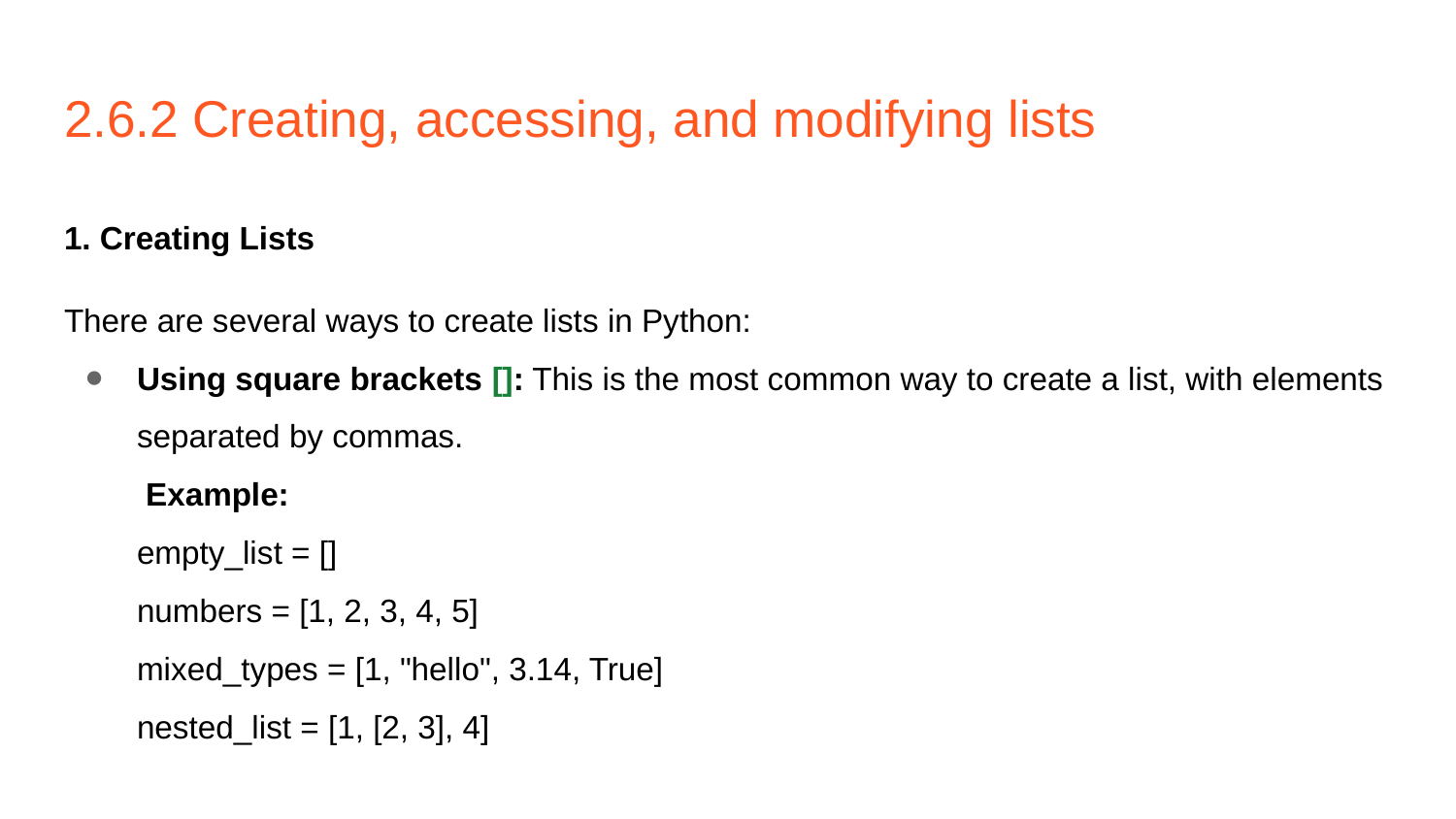

# 2.6.2 Creating, accessing, and modifying lists
1. Creating Lists
There are several ways to create lists in Python:
Using square brackets []: This is the most common way to create a list, with elements separated by commas.
 Example:
empty_list = []
numbers = [1, 2, 3, 4, 5]
mixed_types = [1, "hello", 3.14, True]
nested_list = [1, [2, 3], 4]